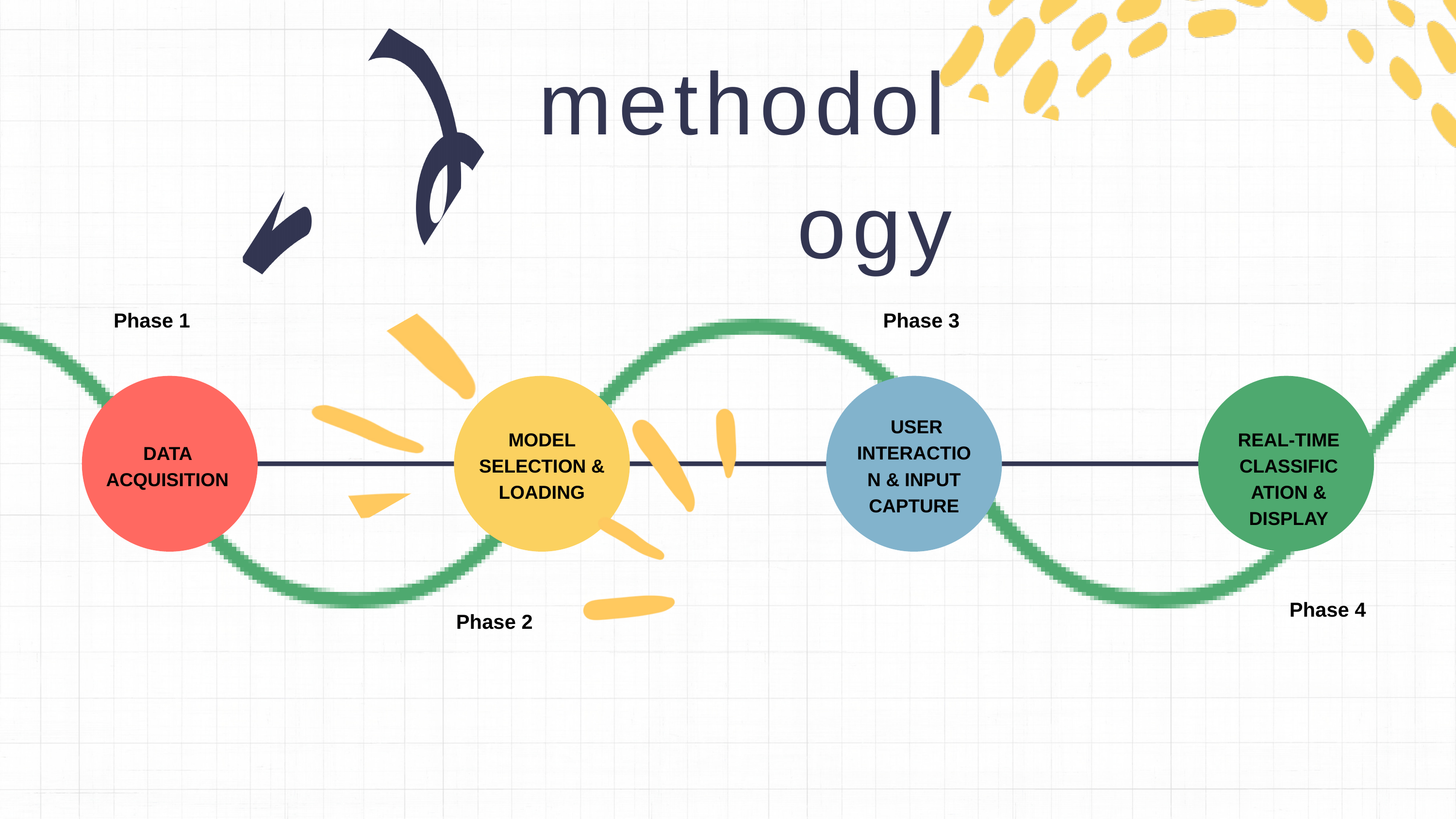

methodology

Phase 3
Phase 1

 USER INTERACTION & INPUT CAPTURE
MODEL SELECTION & LOADING
REAL-TIME CLASSIFICATION & DISPLAY
DATA ACQUISITION

Phase 4
Phase 2